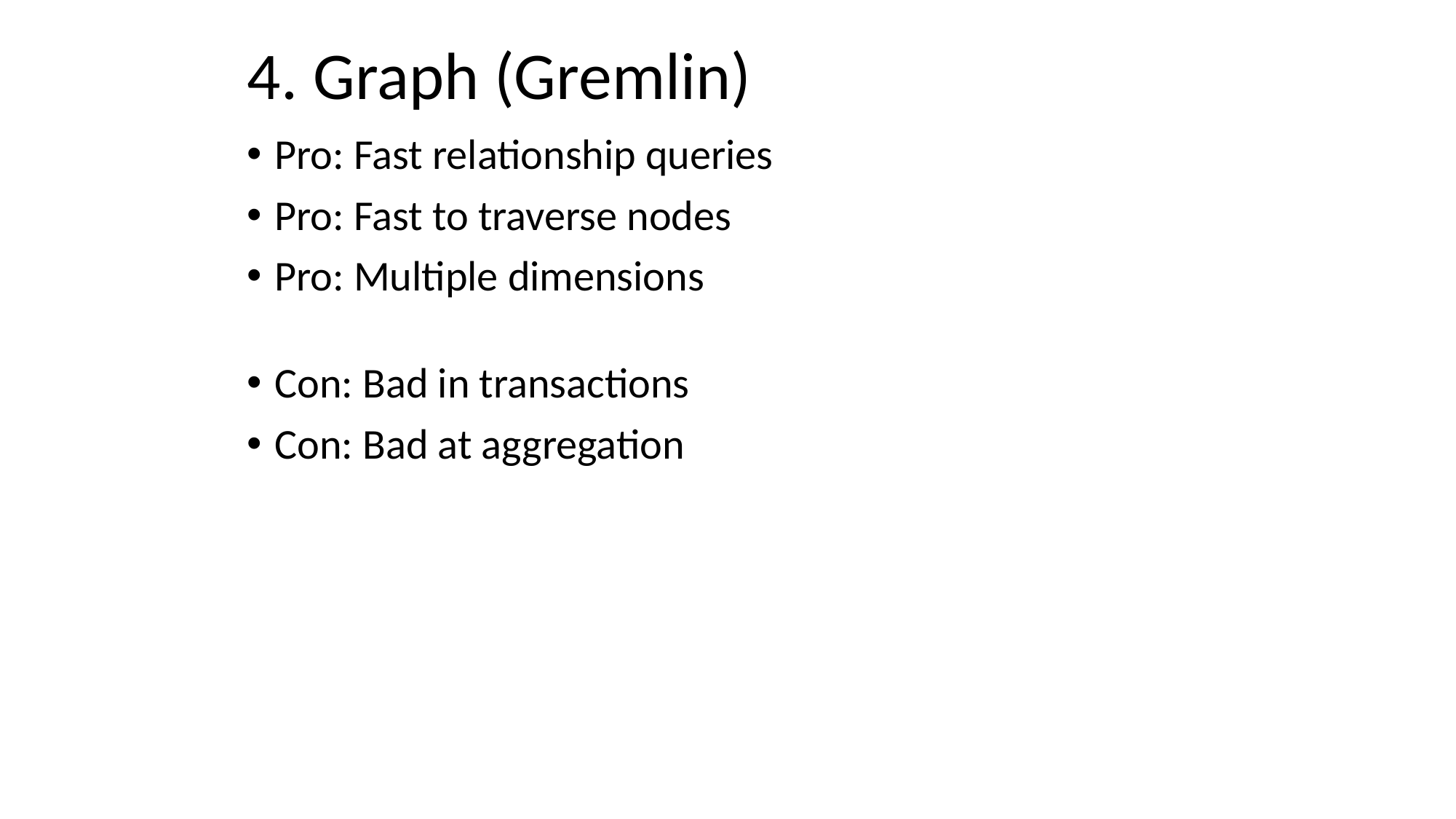

# 4. Graph (Gremlin)
Pro: Fast relationship queries
Pro: Fast to traverse nodes
Pro: Multiple dimensions
Con: Bad in transactions
Con: Bad at aggregation